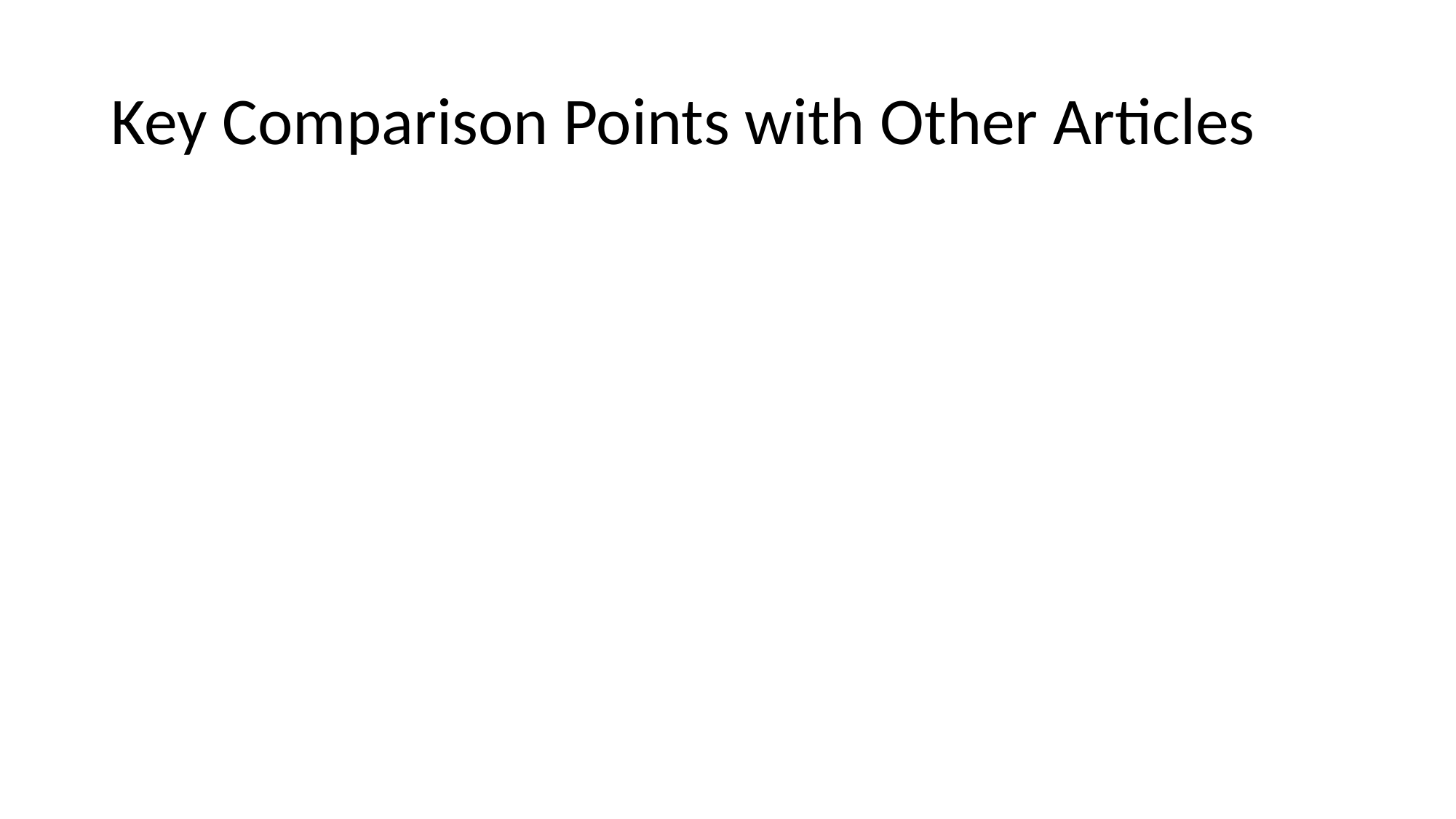

# Key Comparison Points with Other Articles